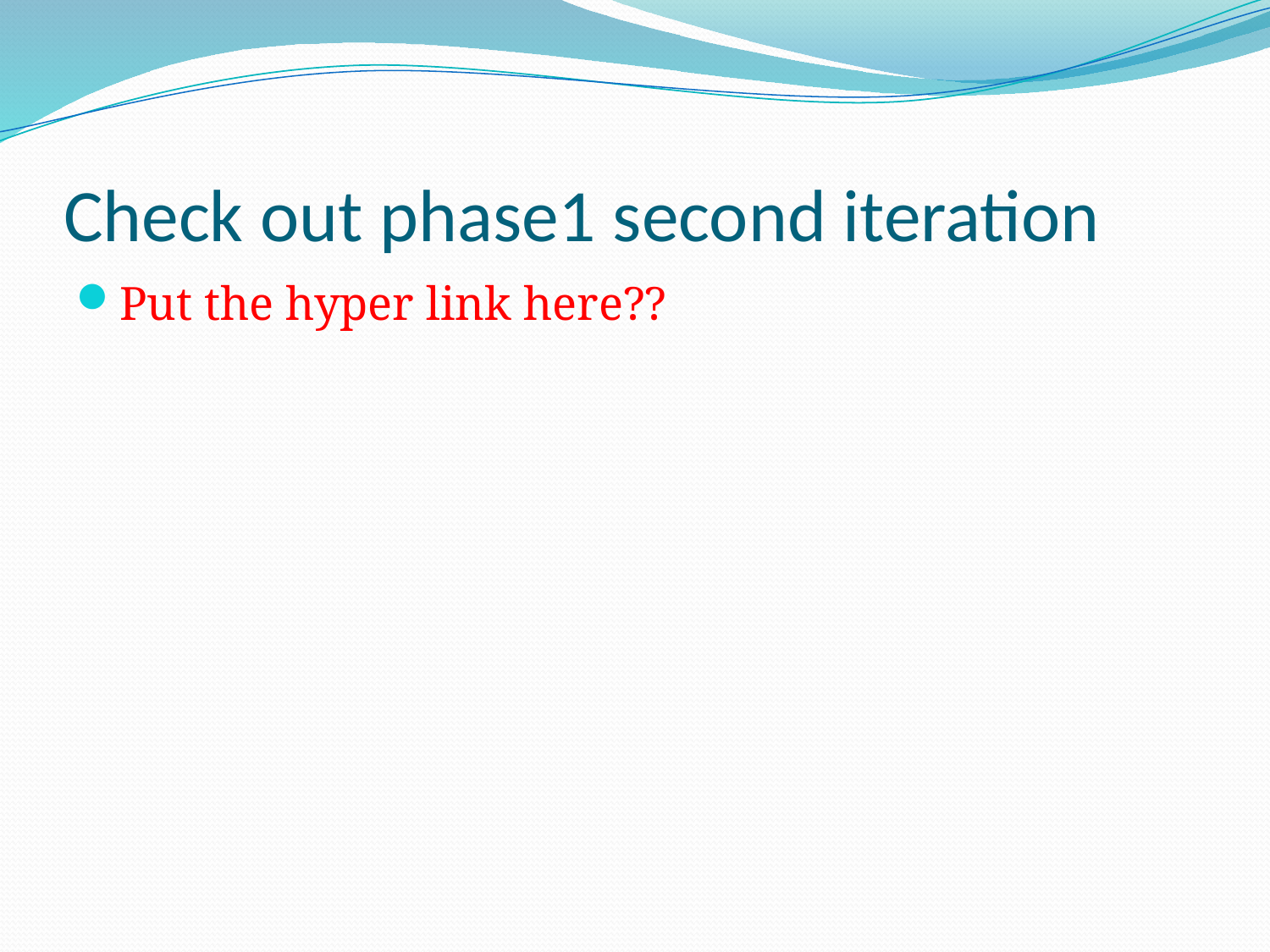

# Check out phase1 second iteration
Put the hyper link here??